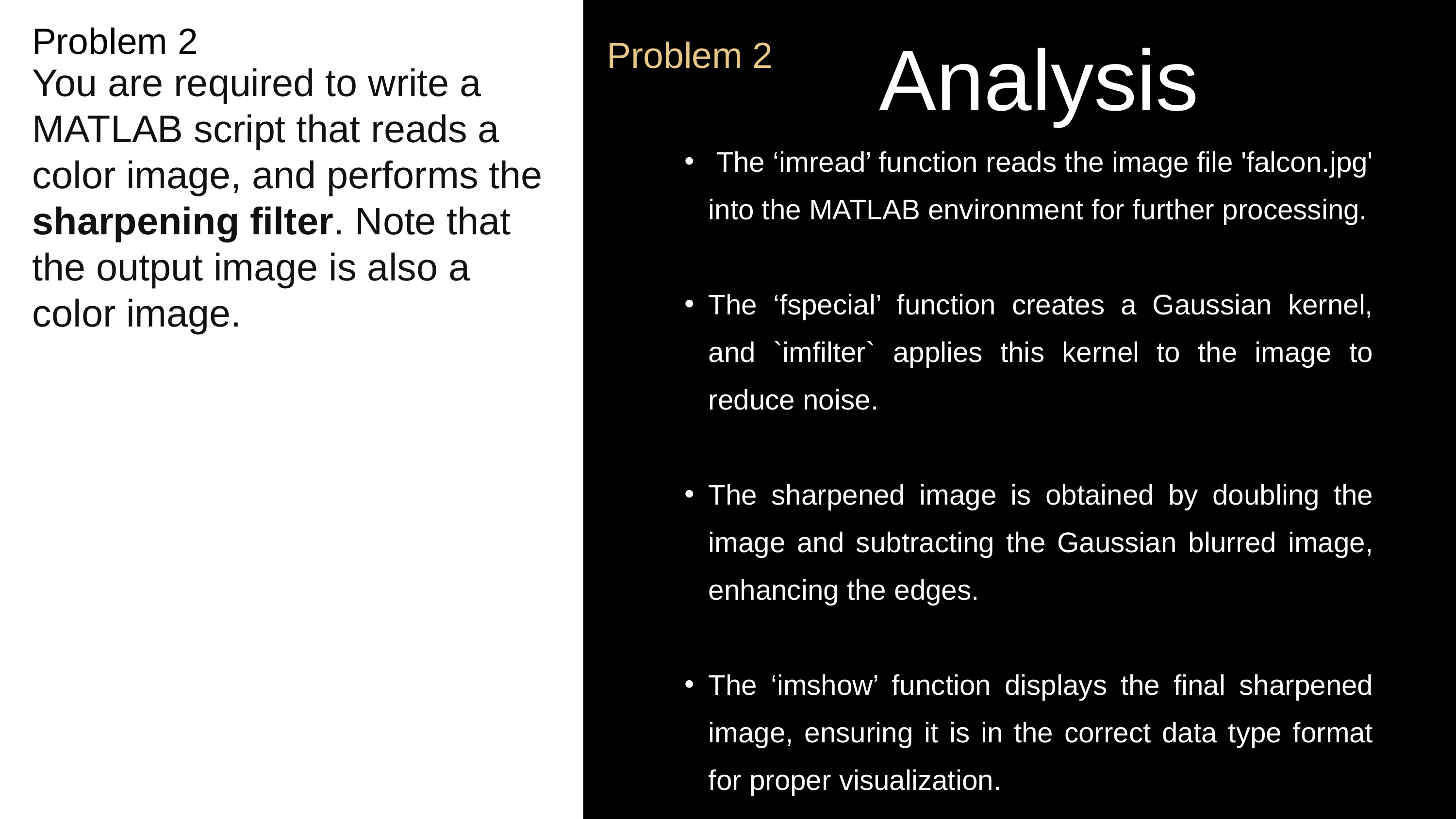

Problem 2
Analysis
Problem 2
You are required to write a MATLAB script that reads a color image, and performs the sharpening filter. Note that the output image is also a color image.
 The ‘imread’ function reads the image file 'falcon.jpg' into the MATLAB environment for further processing.

The ‘fspecial’ function creates a Gaussian kernel, and `imfilter` applies this kernel to the image to reduce noise.

The sharpened image is obtained by doubling the image and subtracting the Gaussian blurred image, enhancing the edges.

The ‘imshow’ function displays the final sharpened image, ensuring it is in the correct data type format for proper visualization.